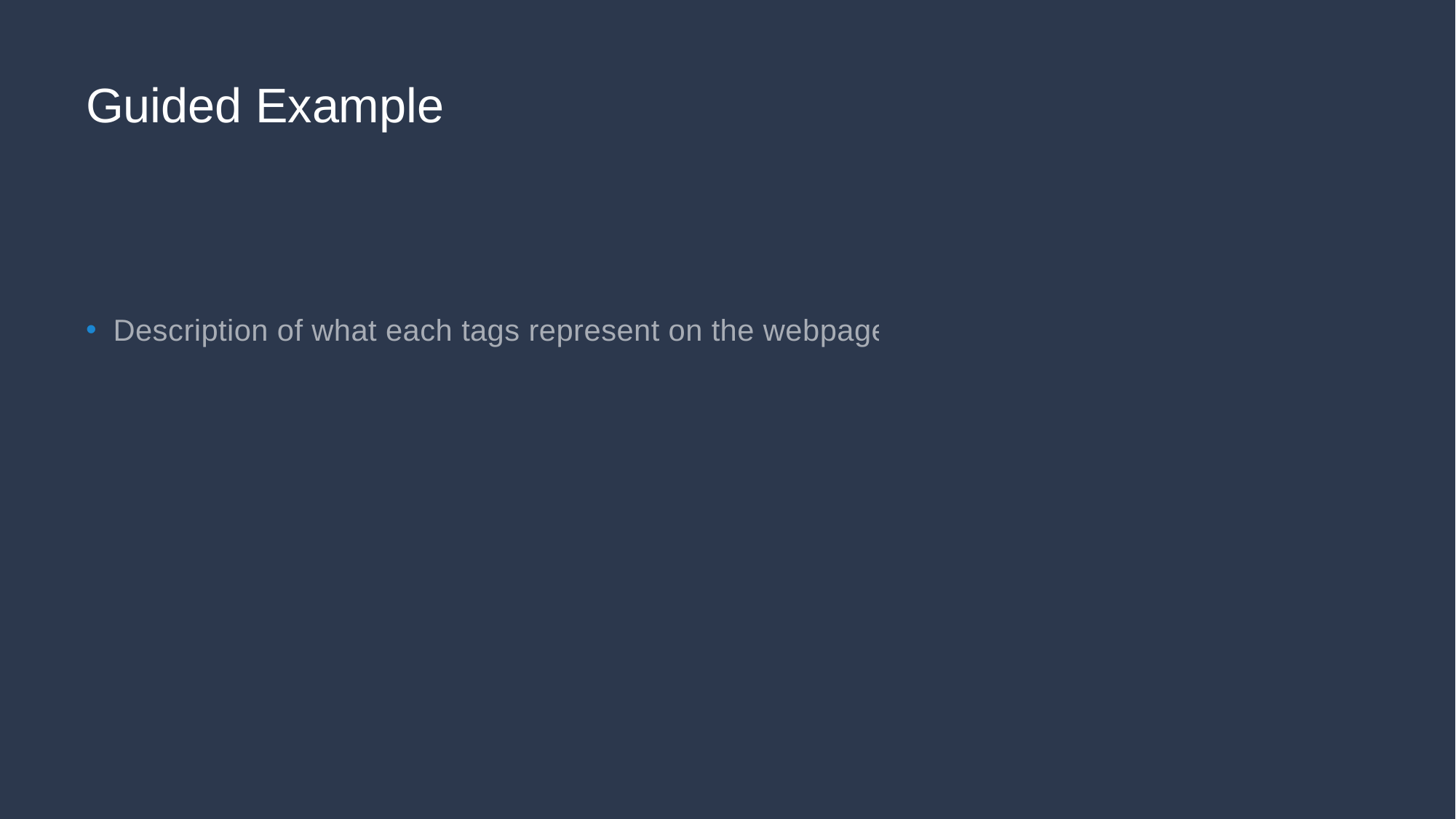

# Guided Example
Description of what each tags represent on the webpage.